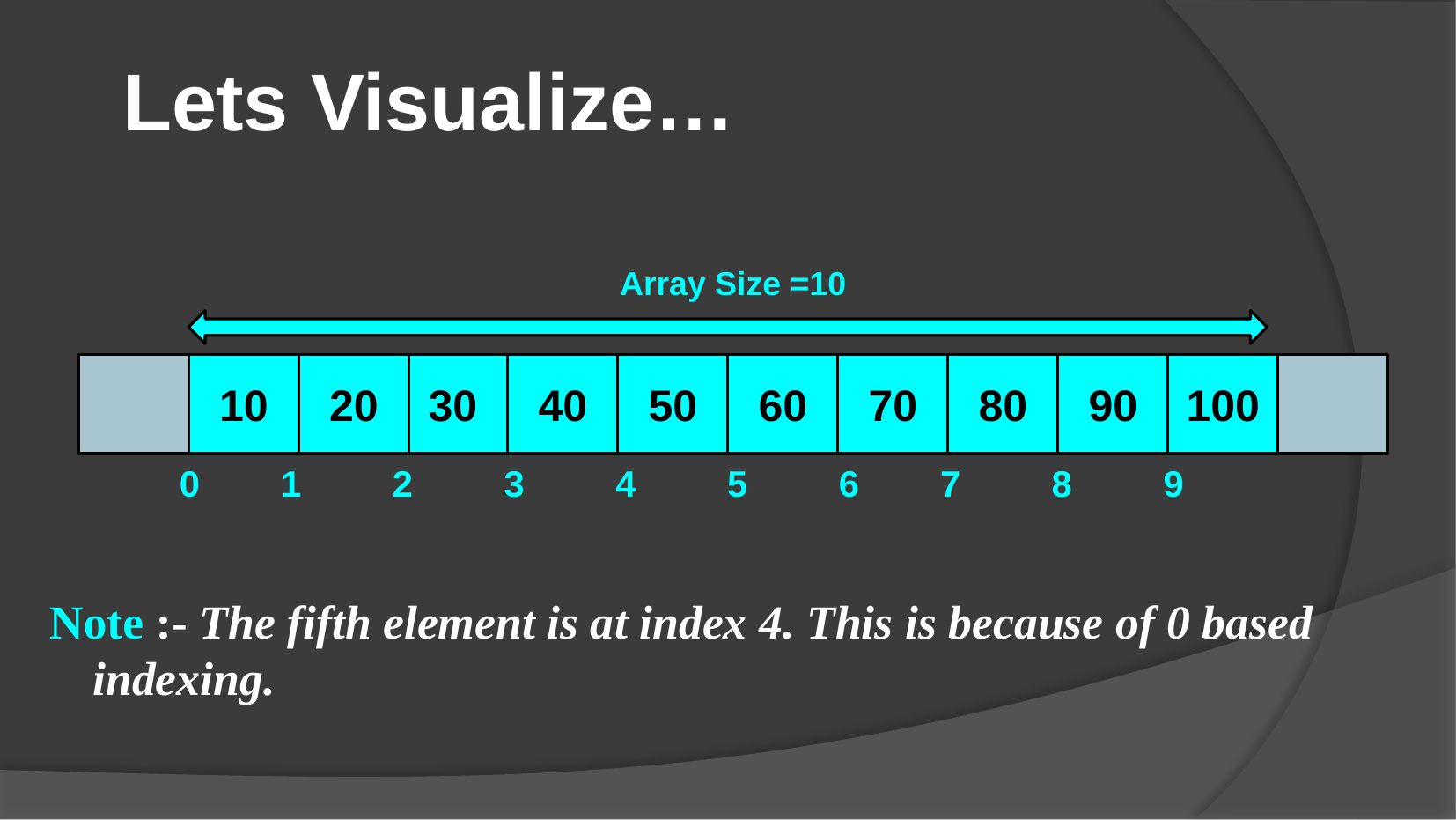

Lets Visualize…
Array Size =10

10
20
30
40
50
60
70
80
90
100

0        1         2         3         4         5         6        7         8         9

Note :- The fifth element is at index 4. This is because of 0 based indexing.